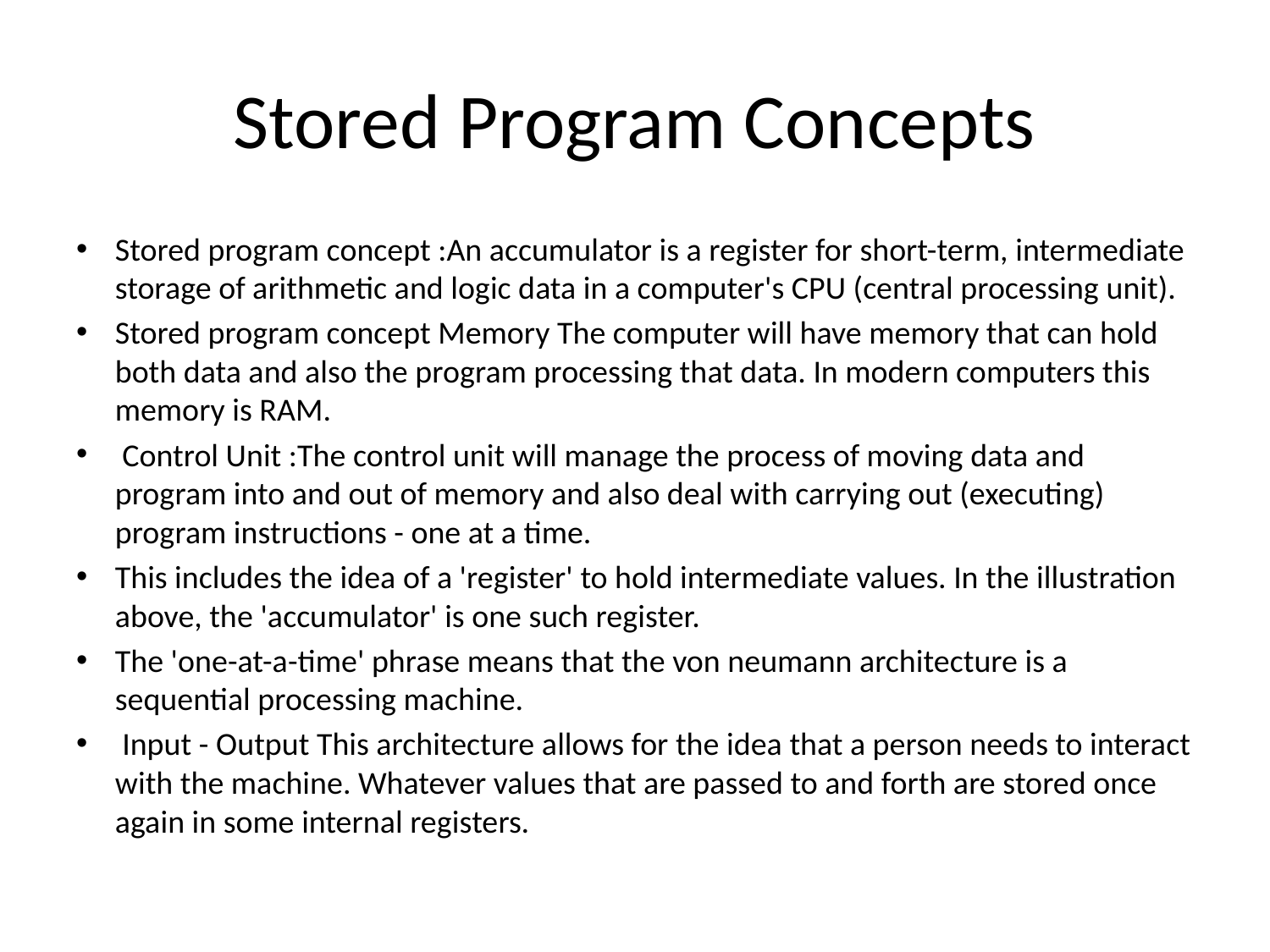

# Stored Program Concepts
Stored program concept :An accumulator is a register for short-term, intermediate storage of arithmetic and logic data in a computer's CPU (central processing unit).
Stored program concept Memory The computer will have memory that can hold both data and also the program processing that data. In modern computers this memory is RAM.
 Control Unit :The control unit will manage the process of moving data and program into and out of memory and also deal with carrying out (executing) program instructions - one at a time.
This includes the idea of a 'register' to hold intermediate values. In the illustration above, the 'accumulator' is one such register.
The 'one-at-a-time' phrase means that the von neumann architecture is a sequential processing machine.
 Input - Output This architecture allows for the idea that a person needs to interact with the machine. Whatever values that are passed to and forth are stored once again in some internal registers.